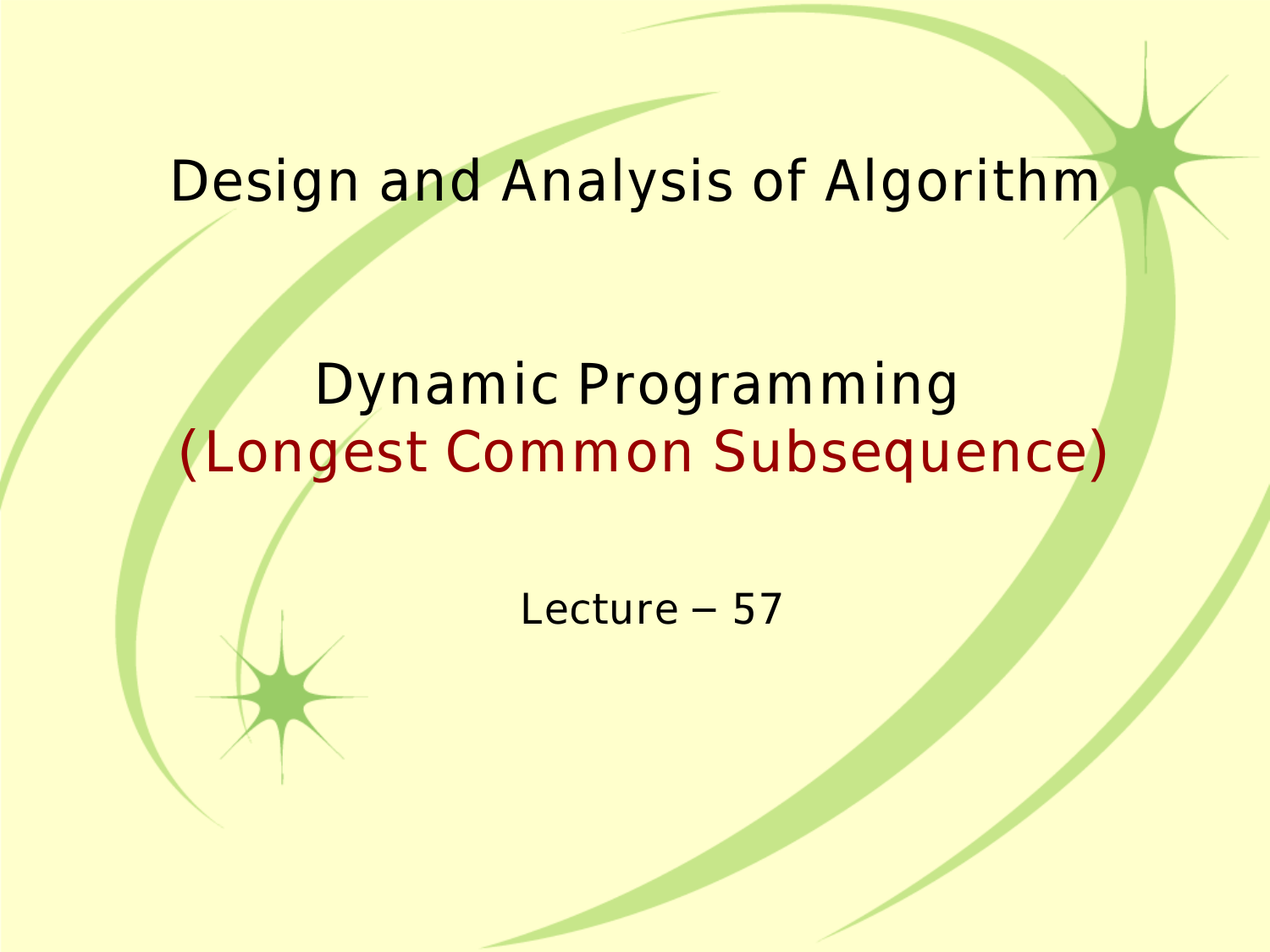

# Design and Analysis of Algorithm Dynamic Programming (Longest Common Subsequence)
Lecture – 57